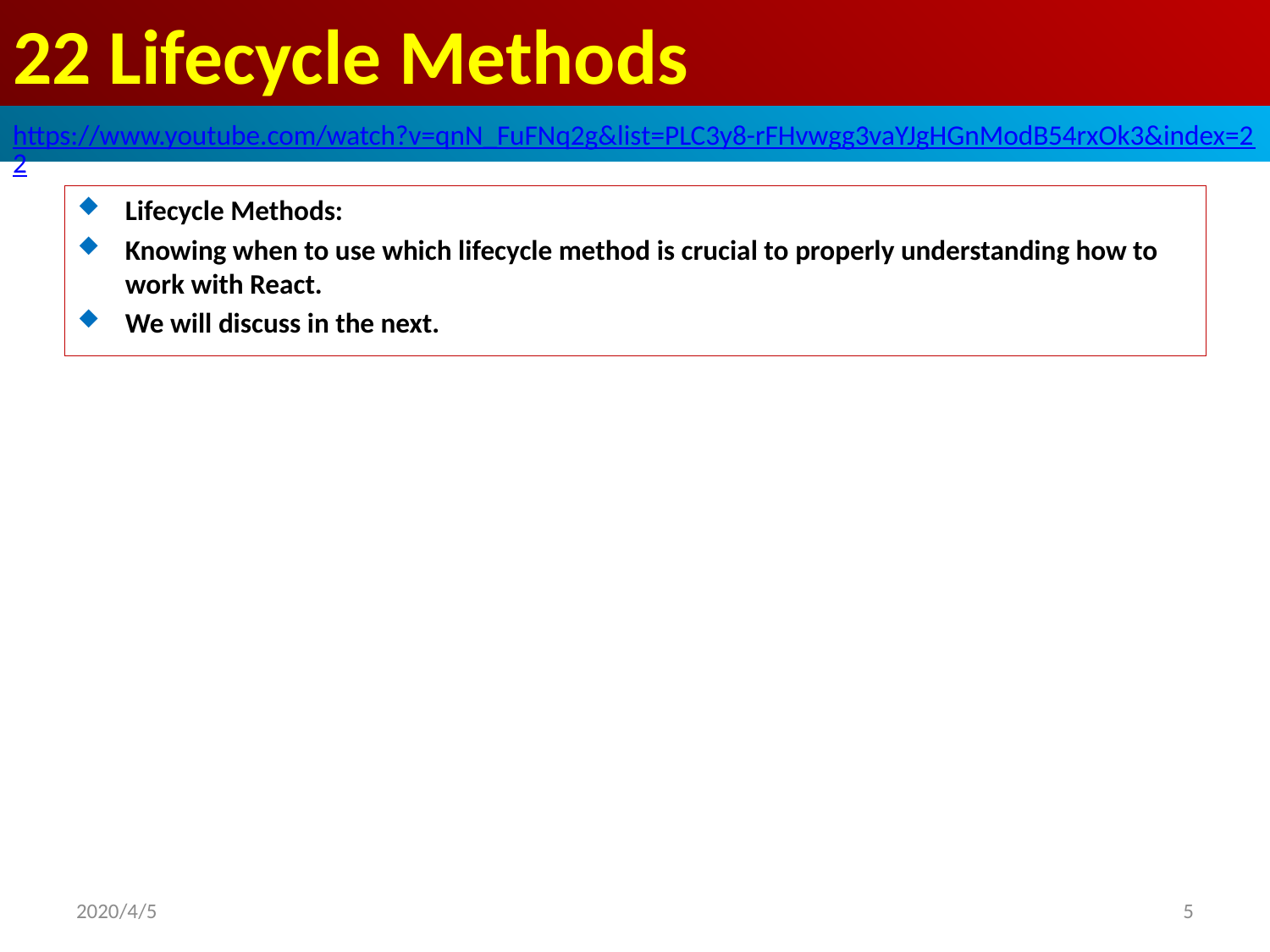

# 22 Lifecycle Methods
https://www.youtube.com/watch?v=qnN_FuFNq2g&list=PLC3y8-rFHvwgg3vaYJgHGnModB54rxOk3&index=22
Lifecycle Methods:
Knowing when to use which lifecycle method is crucial to properly understanding how to work with React.
We will discuss in the next.
2020/4/5
5